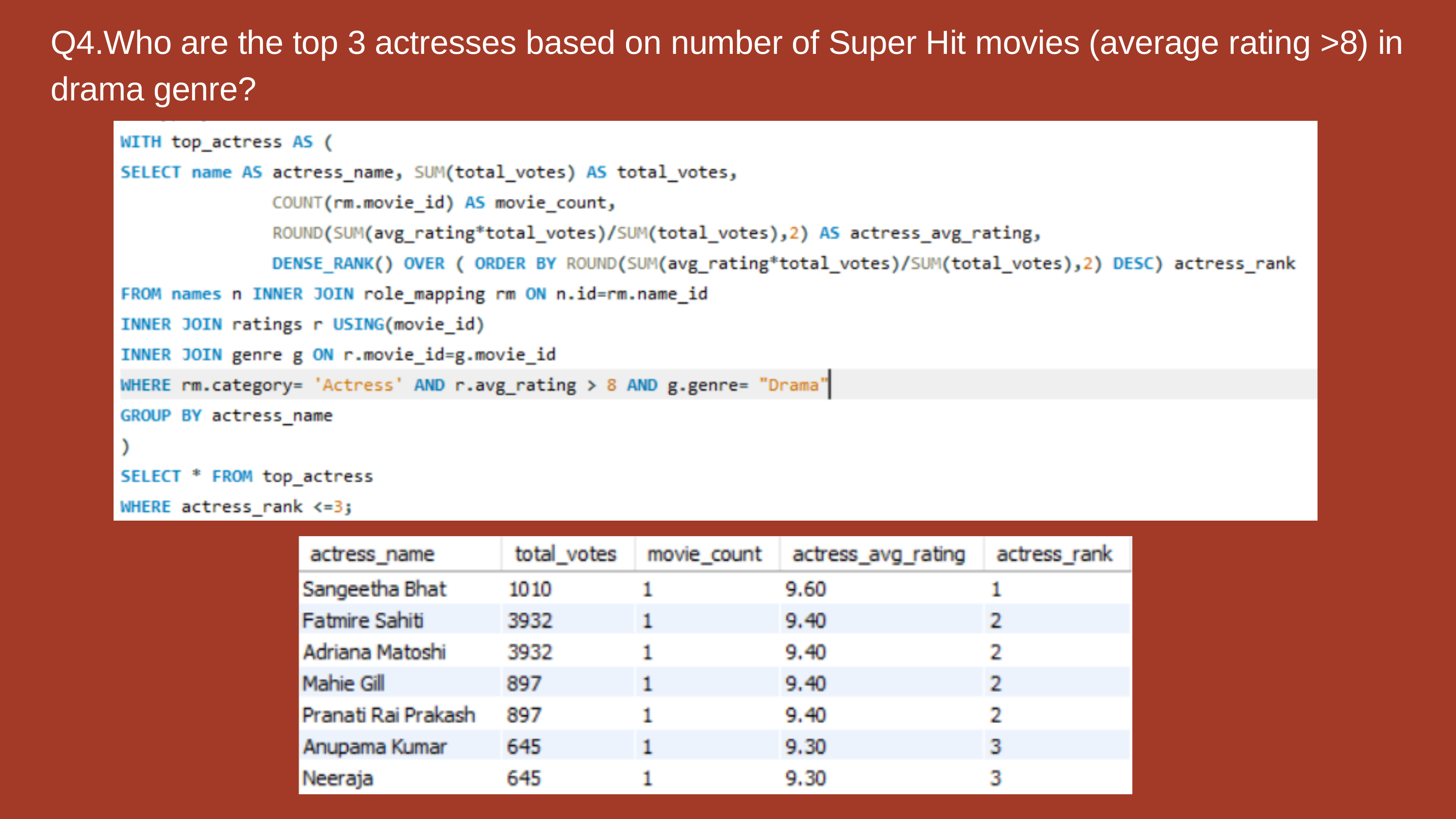

Q4.Who are the top 3 actresses based on number of Super Hit movies (average rating >8) in drama genre?